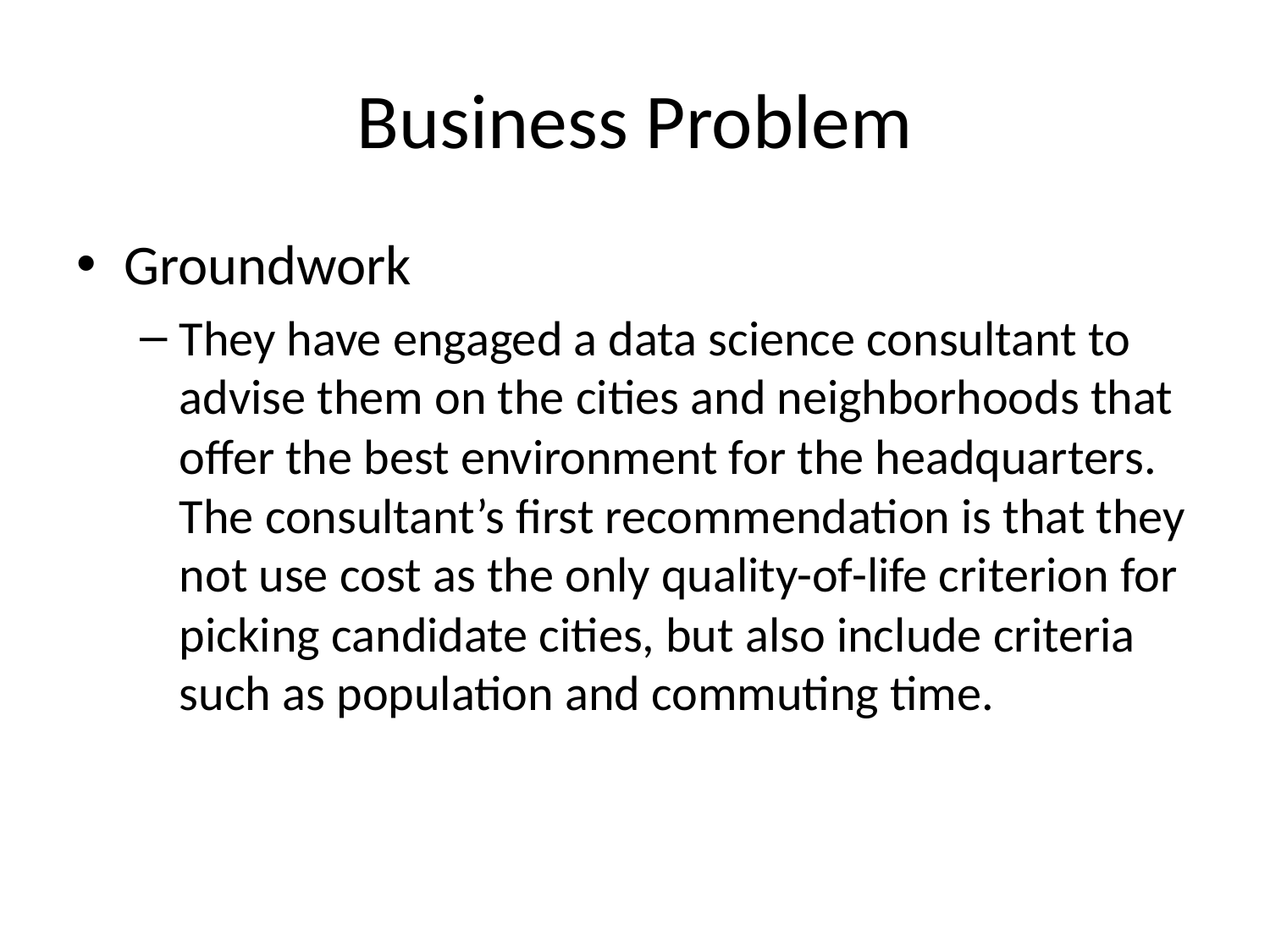

# Business Problem
Groundwork
They have engaged a data science consultant to advise them on the cities and neighborhoods that offer the best environment for the headquarters.  The consultant’s first recommendation is that they not use cost as the only quality-of-life criterion for picking candidate cities, but also include criteria such as population and commuting time.